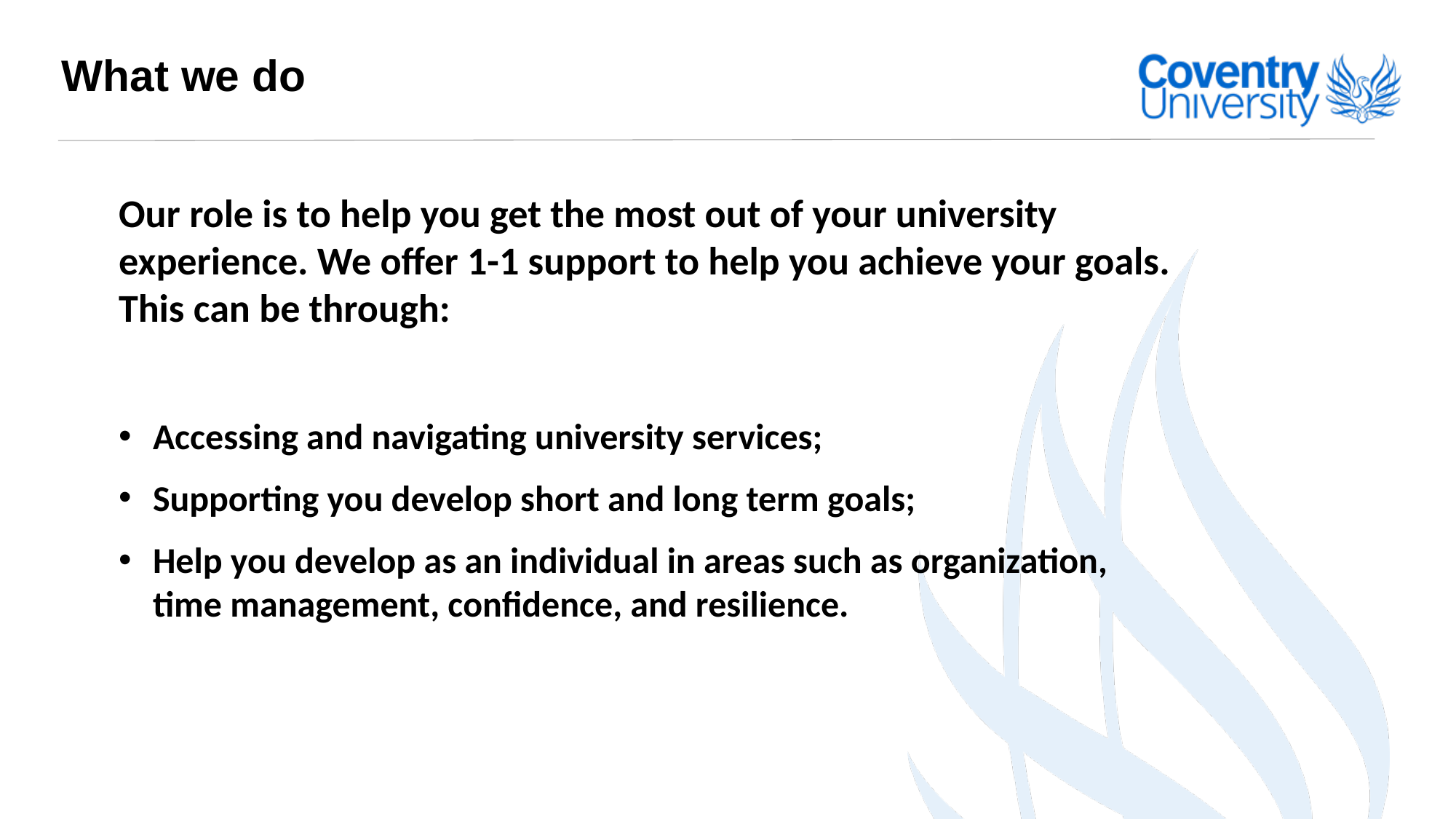

What we do
Our role is to help you get the most out of your university experience. We offer 1-1 support to help you achieve your goals. This can be through:

Accessing and navigating university services;
Supporting you develop short and long term goals;
Help you develop as an individual in areas such as organization, time management, confidence, and resilience.